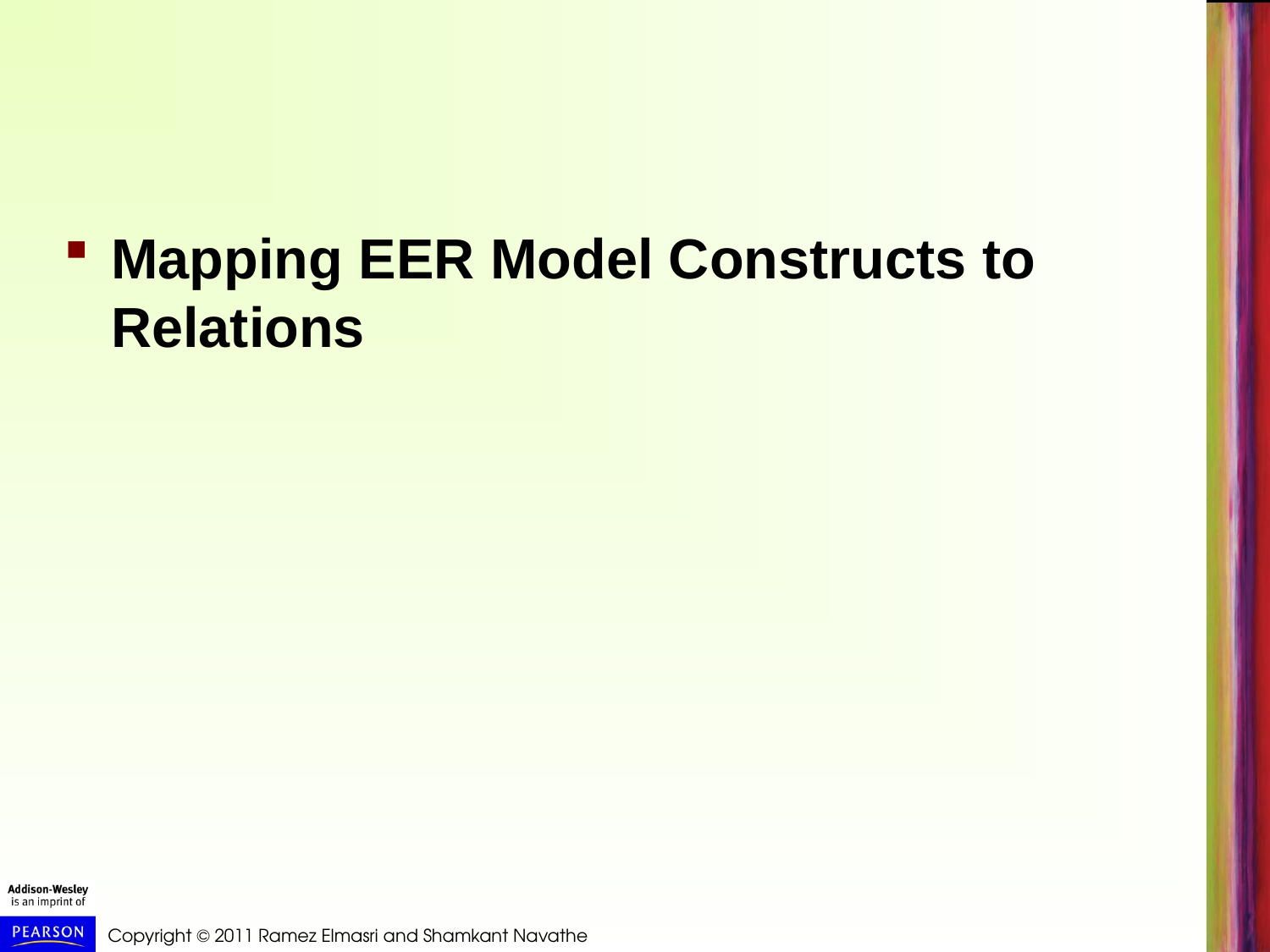

#
Mapping EER Model Constructs to Relations